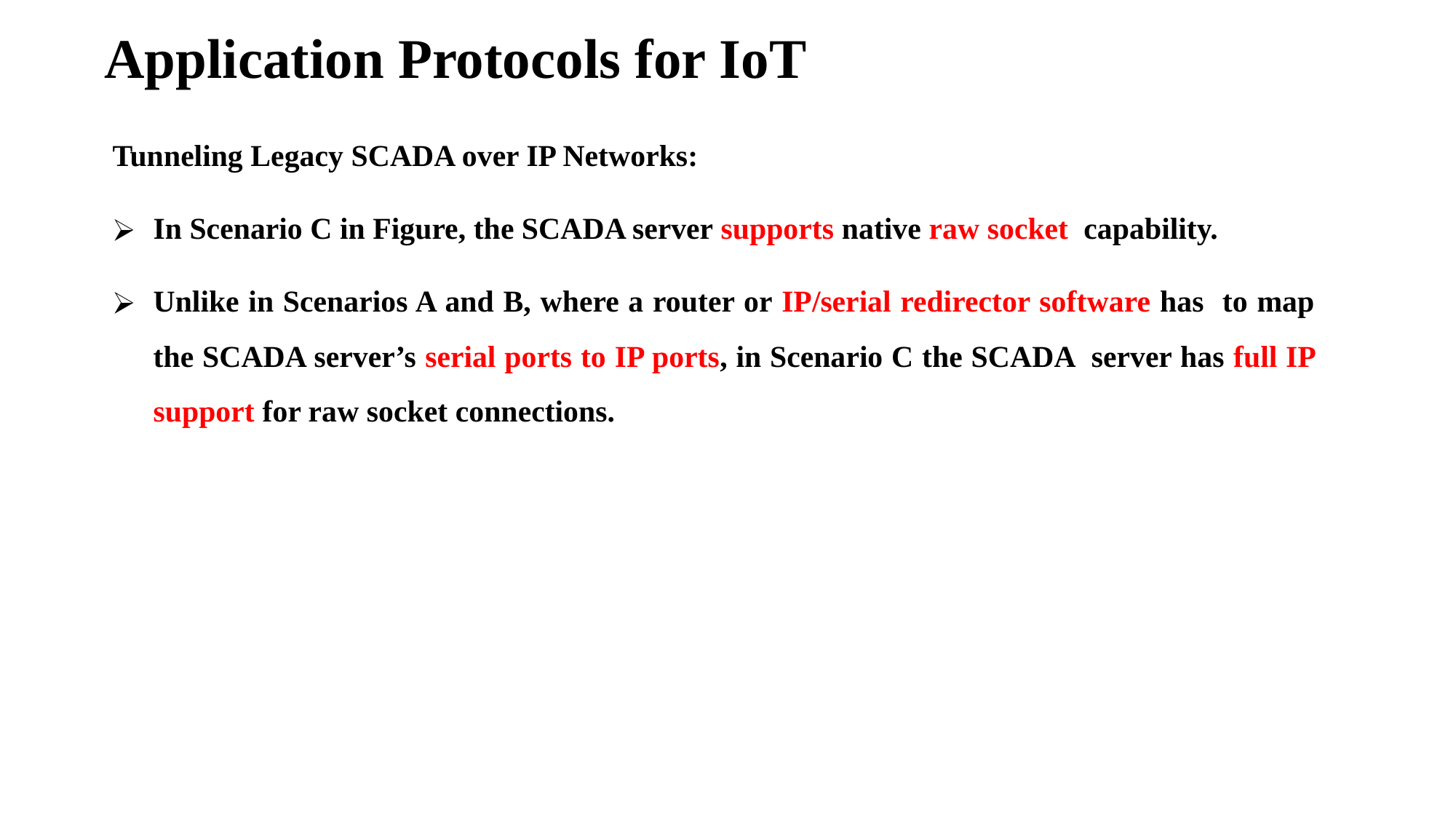

# Application Protocols for IoT
Tunneling Legacy SCADA over IP Networks:
In Scenario C in Figure, the SCADA server supports native raw socket  capability.
Unlike in Scenarios A and B, where a router or IP/serial redirector software has  to map the SCADA server’s serial ports to IP ports, in Scenario C the SCADA  server has full IP support for raw socket connections.